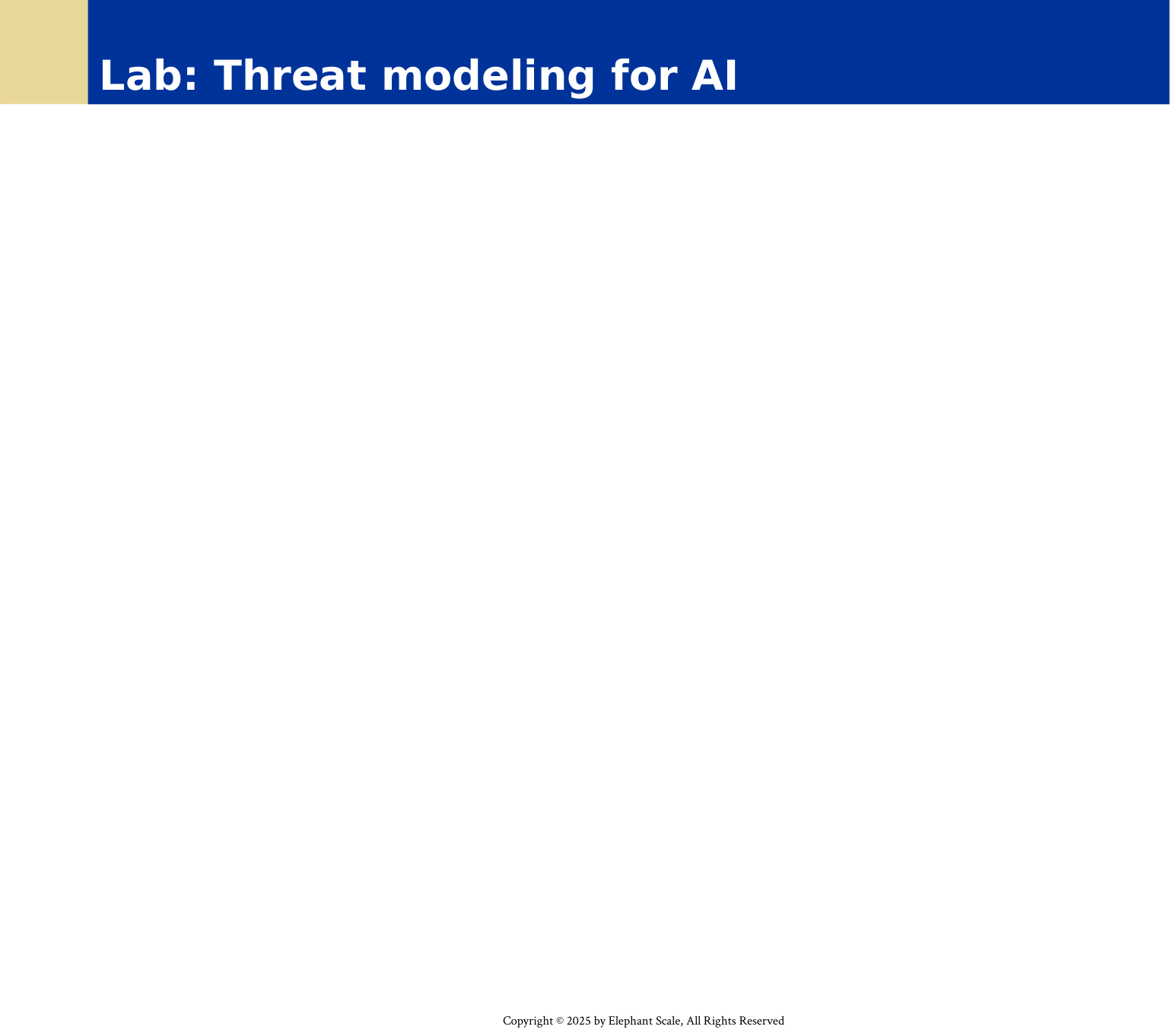

# Lab: Threat modeling for AI

Copyright © 2025 by Elephant Scale, All Rights Reserved